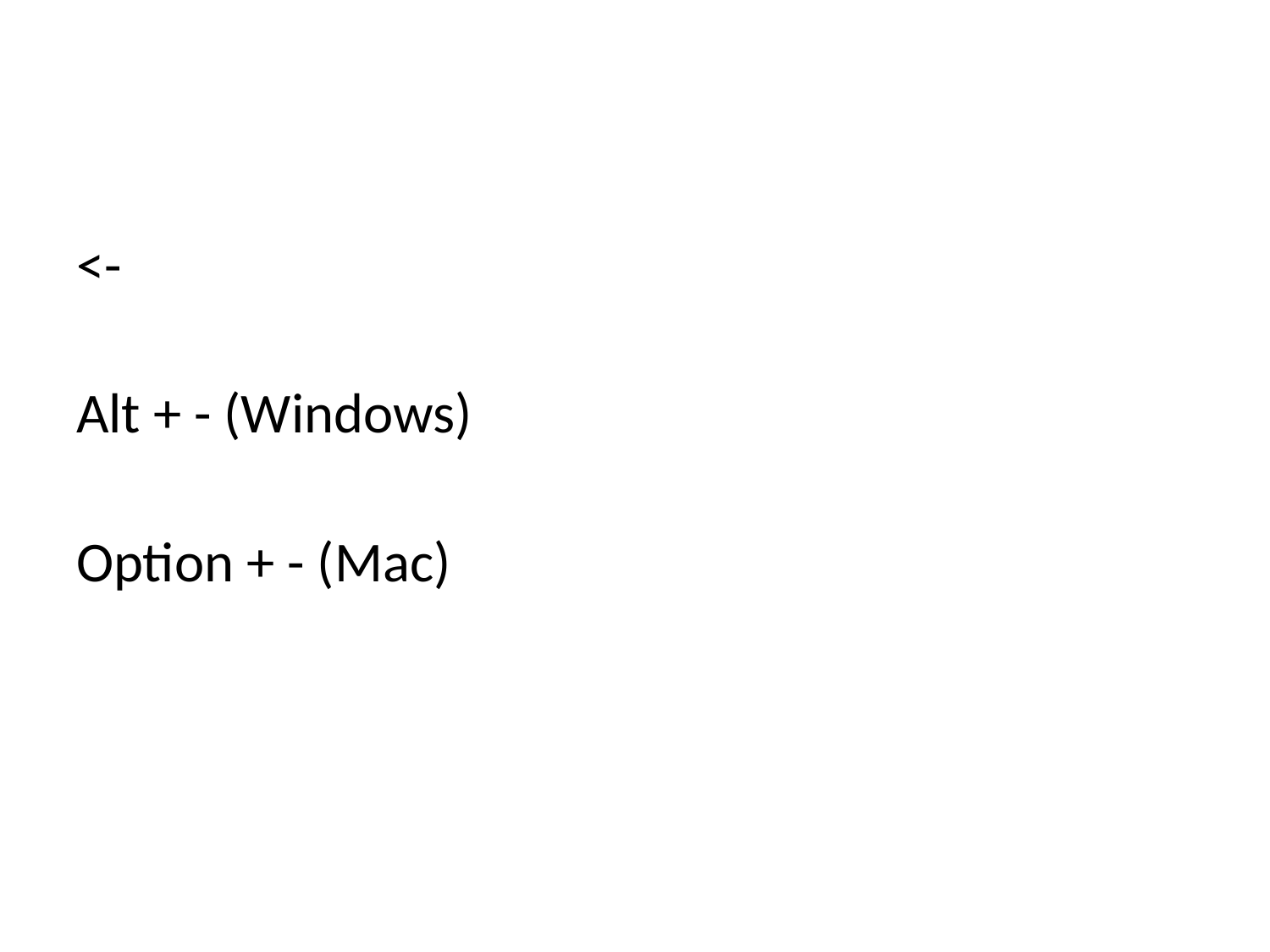

#
<-

Alt + - (Windows)

Option + - (Mac)